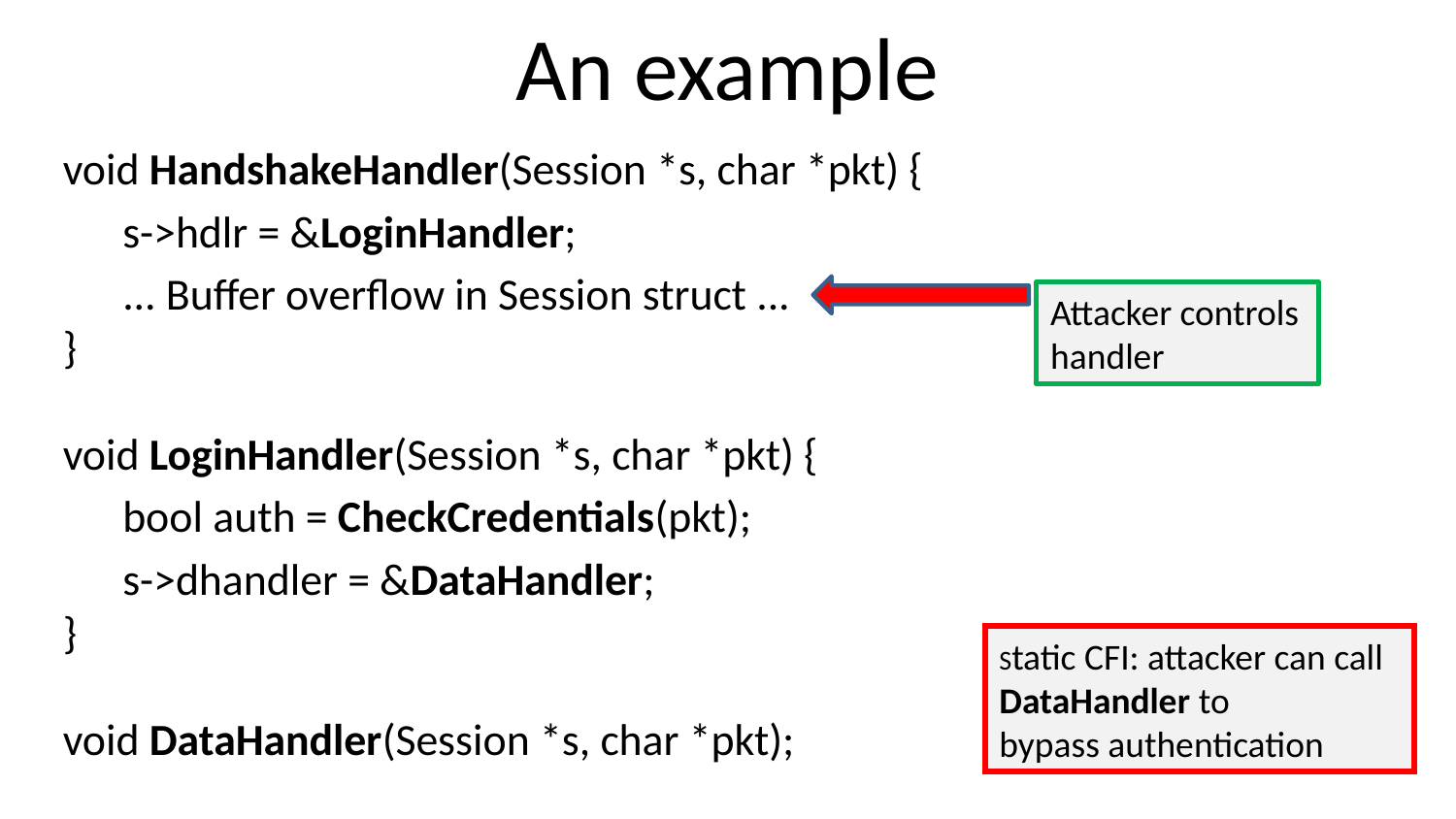

# An example
void HandshakeHandler(Session *s, char *pkt) {
      s->hdlr = &LoginHandler;
      ... Buffer overflow in Session struct ...
}

void LoginHandler(Session *s, char *pkt) {
      bool auth = CheckCredentials(pkt);
      s->dhandler = &DataHandler;
}

void DataHandler(Session *s, char *pkt);

Attacker controls handler
Static CFI: attacker can call DataHandler to
bypass authentication